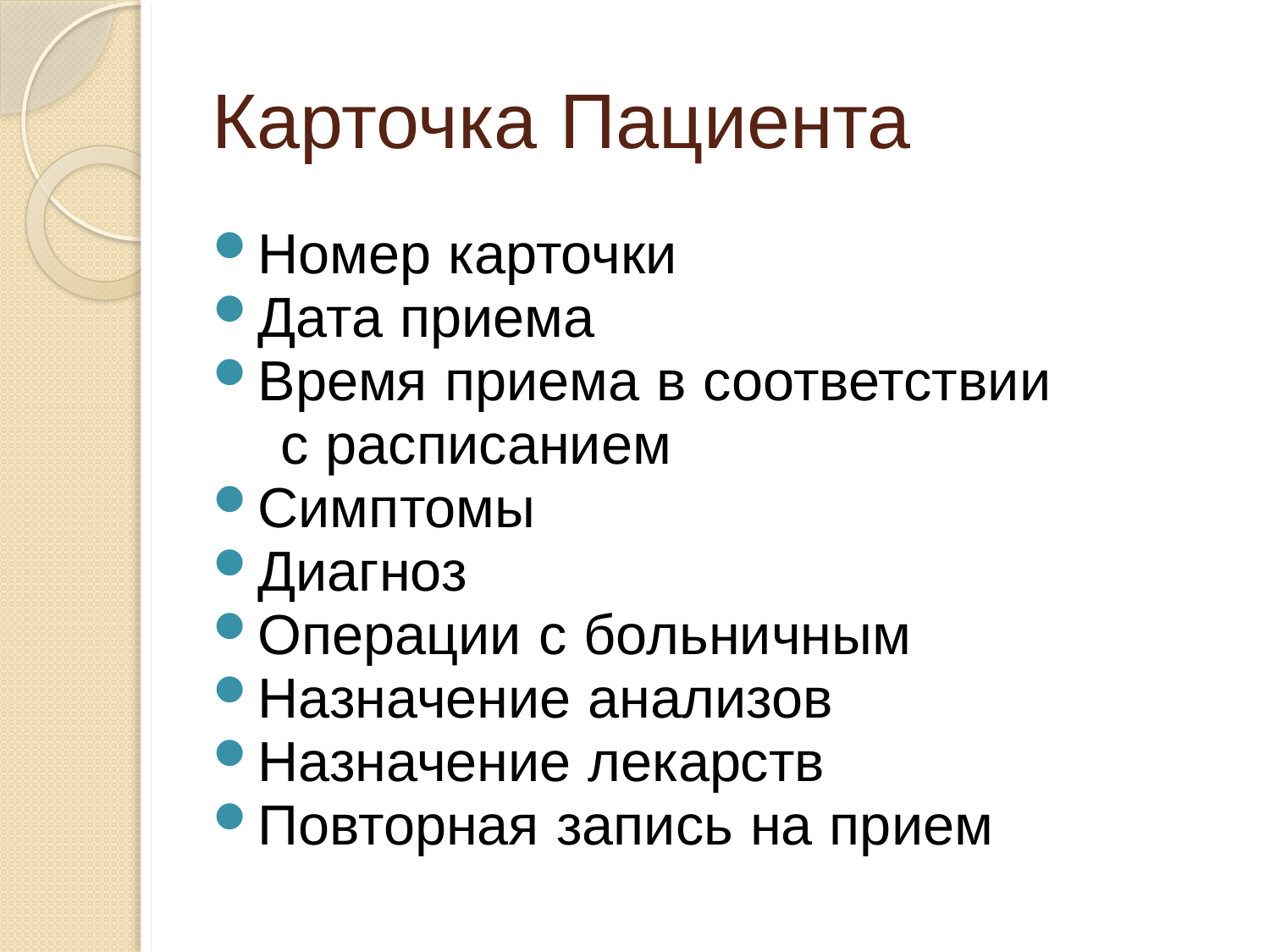

# Карточка Пациента
Номер карточки
Дата приема
Время приема в соответствии
    с расписанием
Симптомы
Диагноз
Операции с больничным
Назначение анализов
Назначение лекарств
Повторная запись на прием